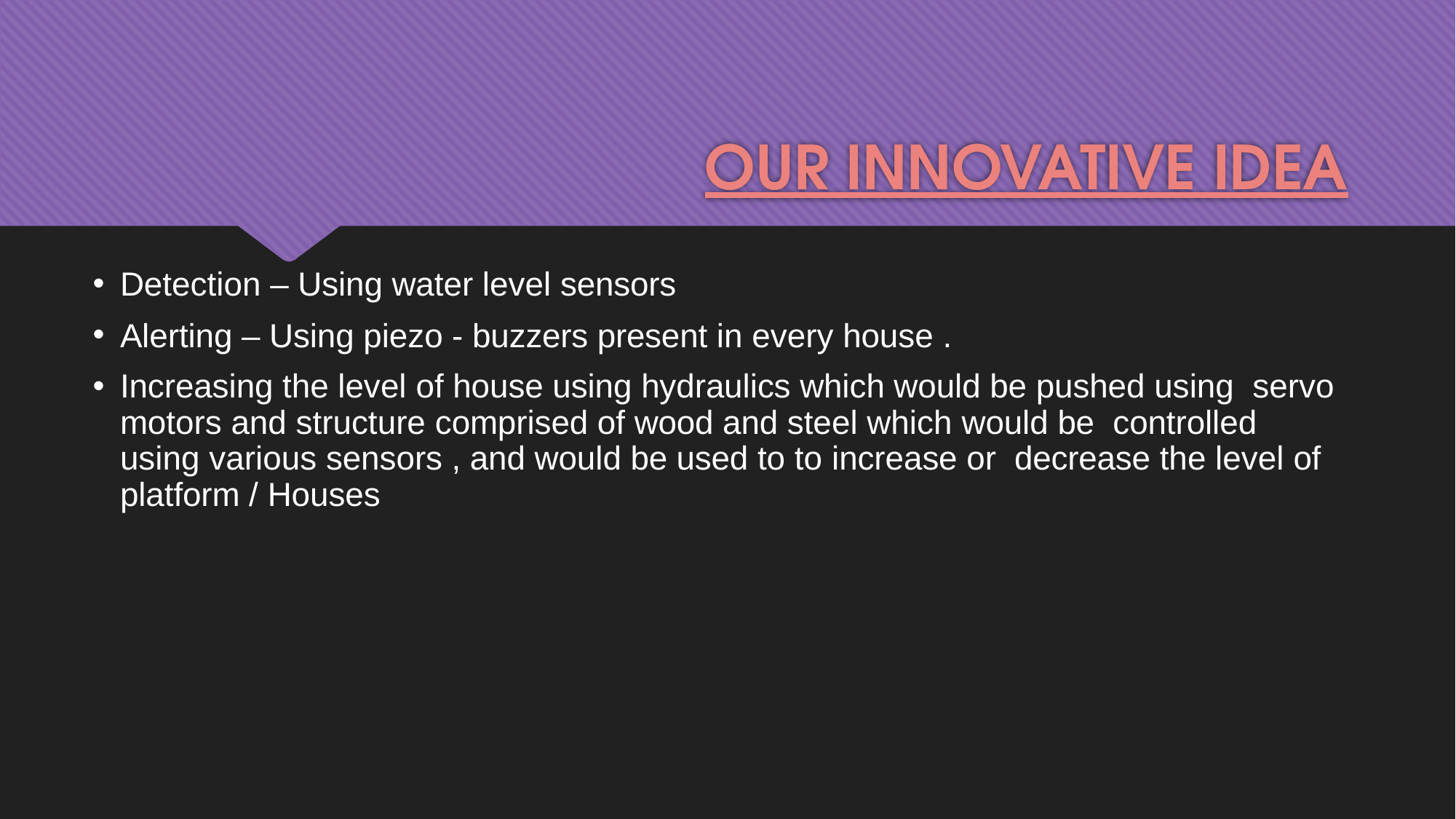

# OUR INNOVATIVE IDEA
Detection – Using water level sensors
Alerting – Using piezo - buzzers present in every house .
Increasing the level of house using hydraulics which would be pushed using  servo motors and structure comprised of wood and steel which would be  controlled using various sensors , and would be used to to increase or  decrease the level of platform / Houses